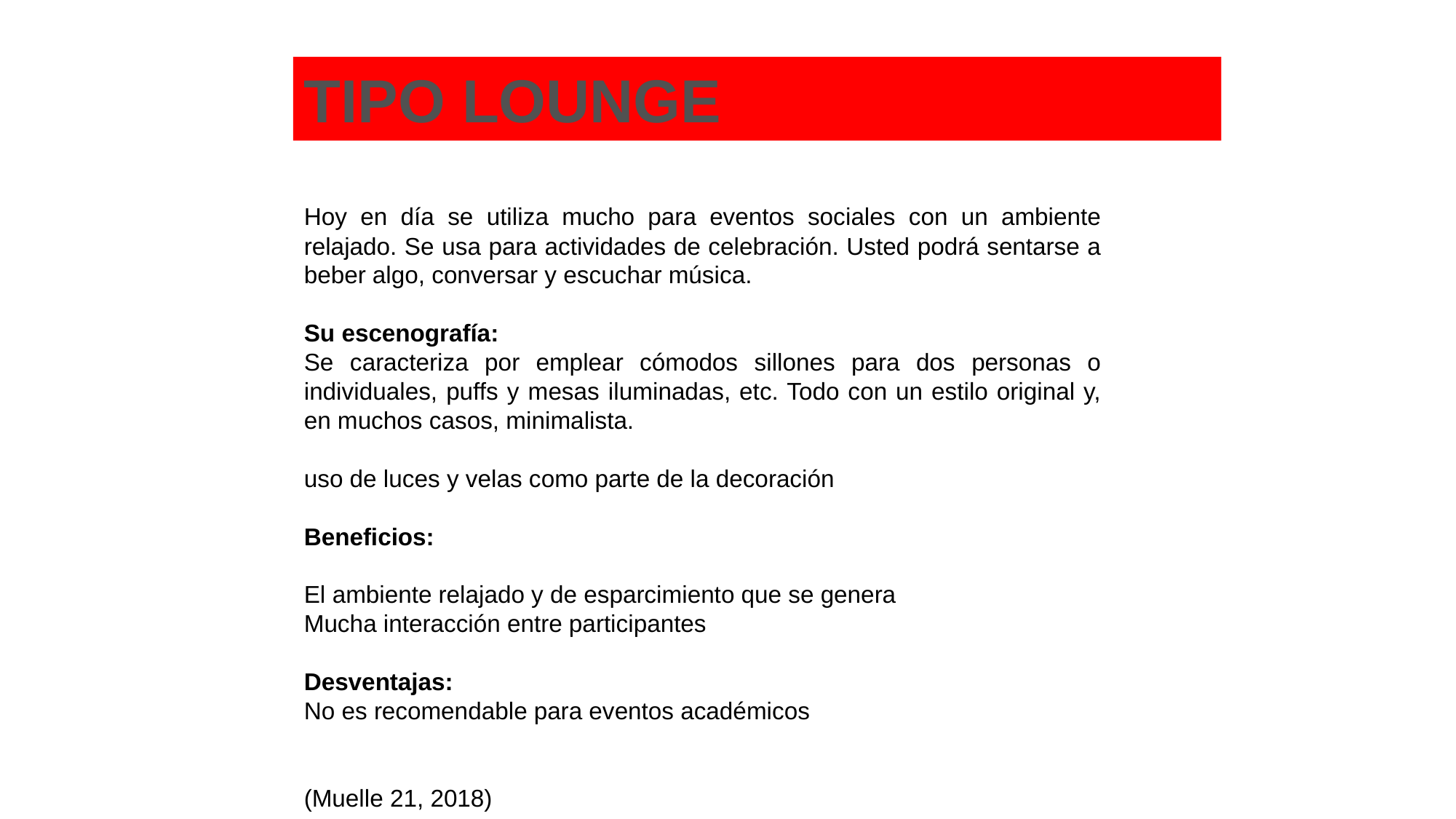

TIPO LOUNGE
Hoy en día se utiliza mucho para eventos sociales con un ambiente relajado. Se usa para actividades de celebración. Usted podrá sentarse a beber algo, conversar y escuchar música.

Su escenografía:
Se caracteriza por emplear cómodos sillones para dos personas o individuales, puffs y mesas iluminadas, etc. Todo con un estilo original y, en muchos casos, minimalista.

uso de luces y velas como parte de la decoración

Beneficios:

El ambiente relajado y de esparcimiento que se genera
Mucha interacción entre participantes

Desventajas:
No es recomendable para eventos académicos

(Muelle 21, 2018)